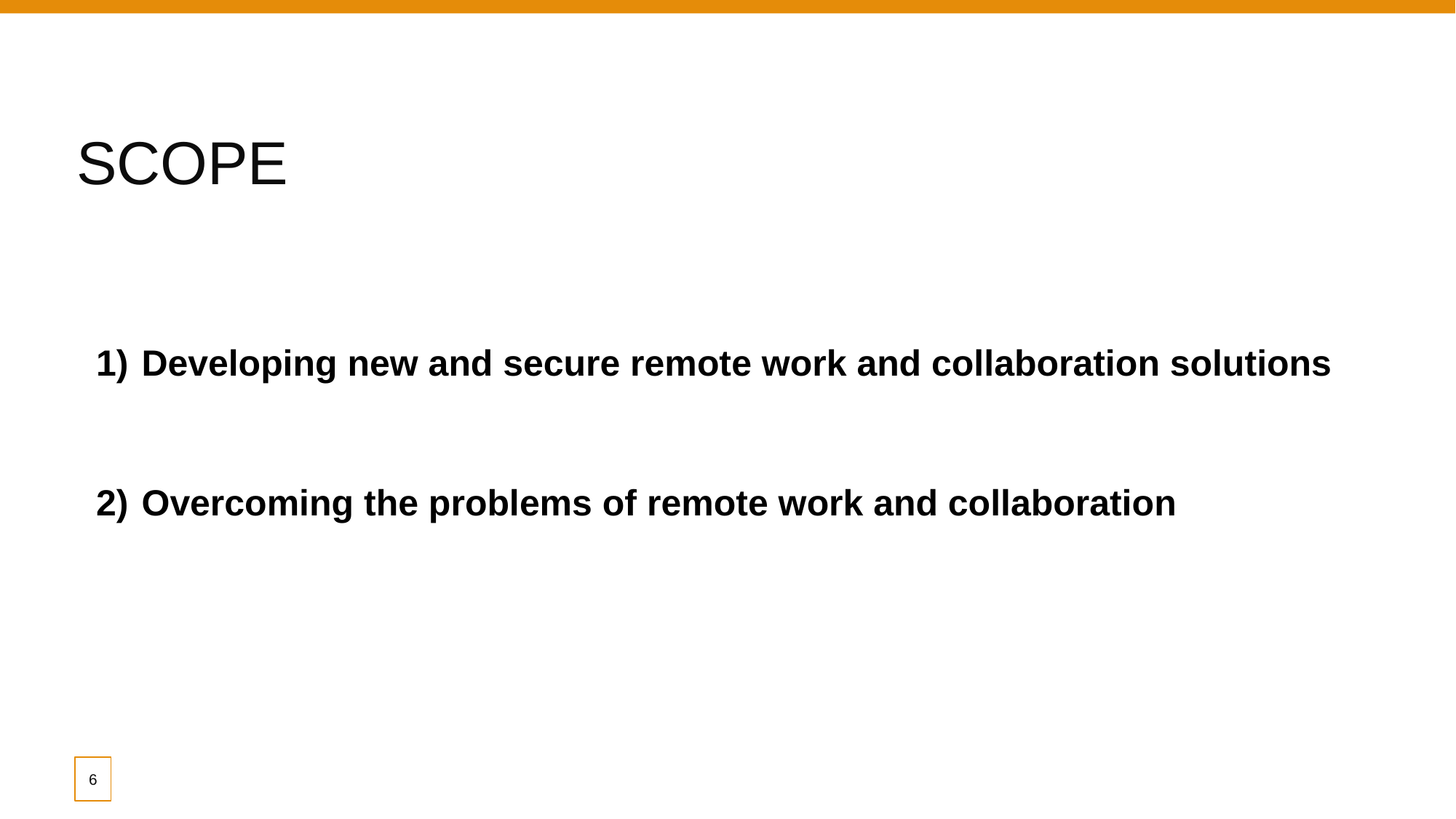

# SCOPE

Developing new and secure remote work and collaboration solutions

Overcoming the problems of remote work and collaboration

6